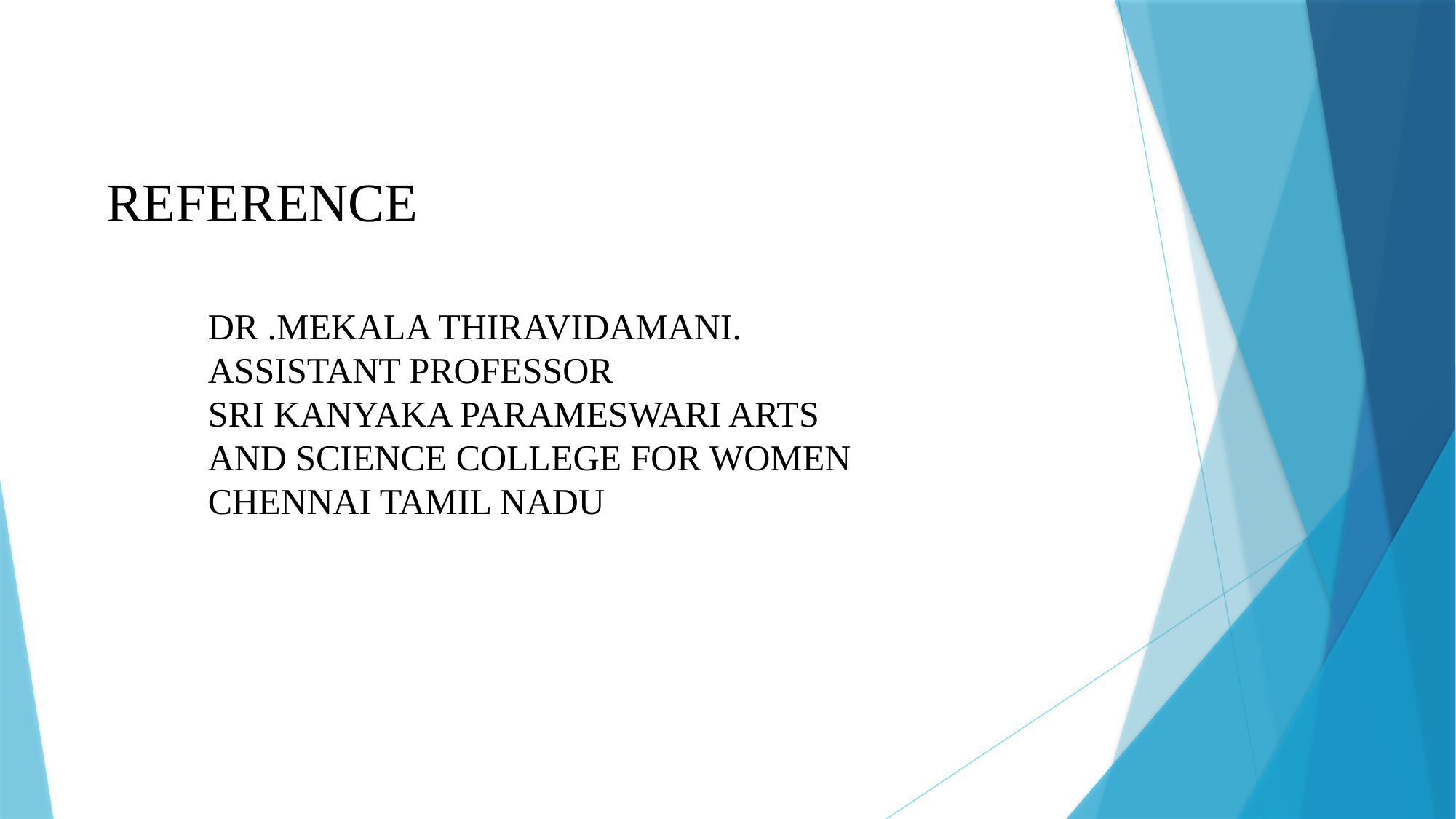

REFERENCE
DR .MEKALA THIRAVIDAMANI.
ASSISTANT PROFESSOR
SRI KANYAKA PARAMESWARI ARTS AND SCIENCE COLLEGE FOR WOMEN CHENNAI TAMIL NADU